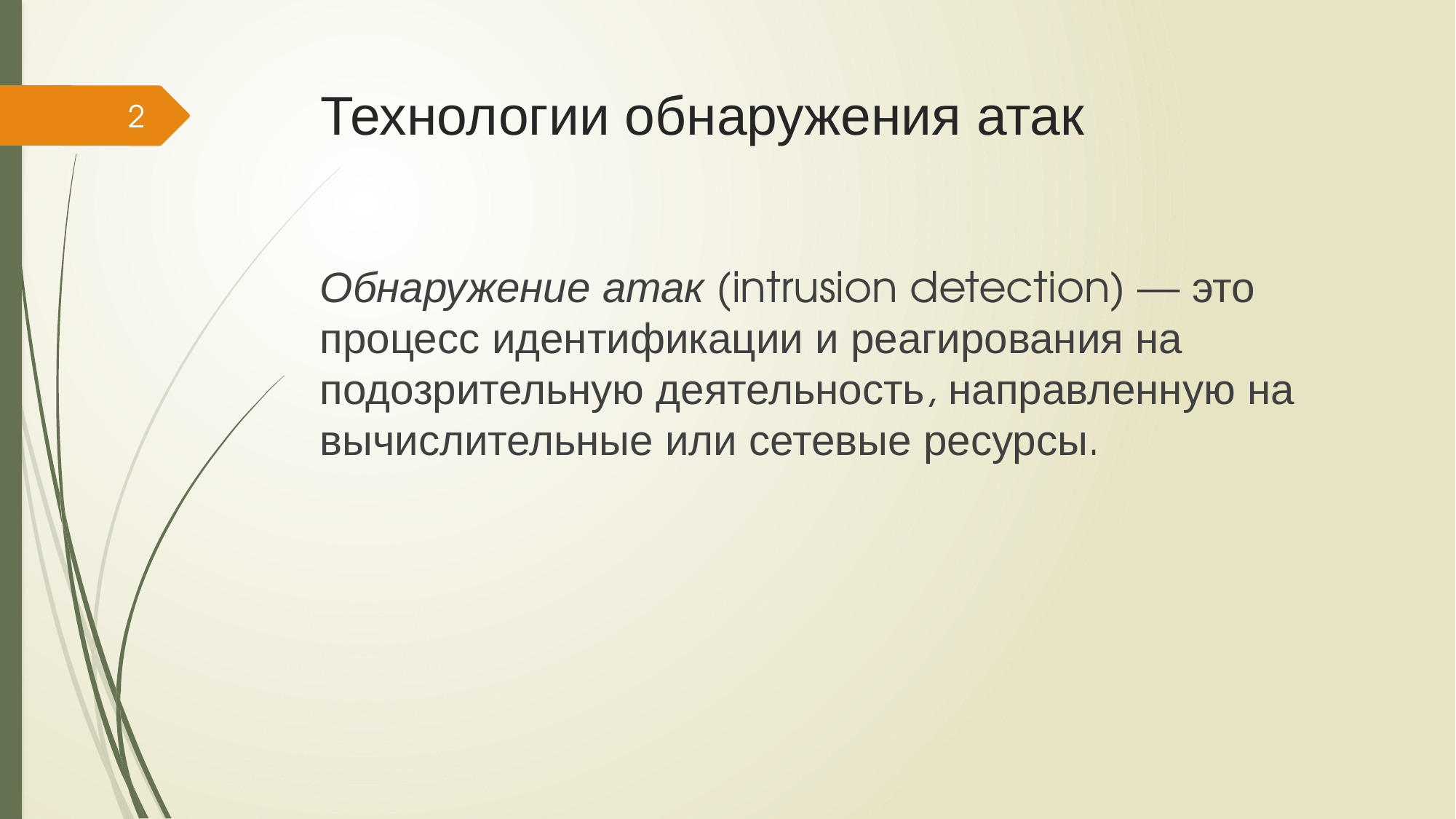

# Технологии обнаружения атак
2
Обнаружение атак (intrusion detection) — это процесс идентификации и реагирования на подозрительную деятельность, направленную на вычислительные или сетевые ресурсы.